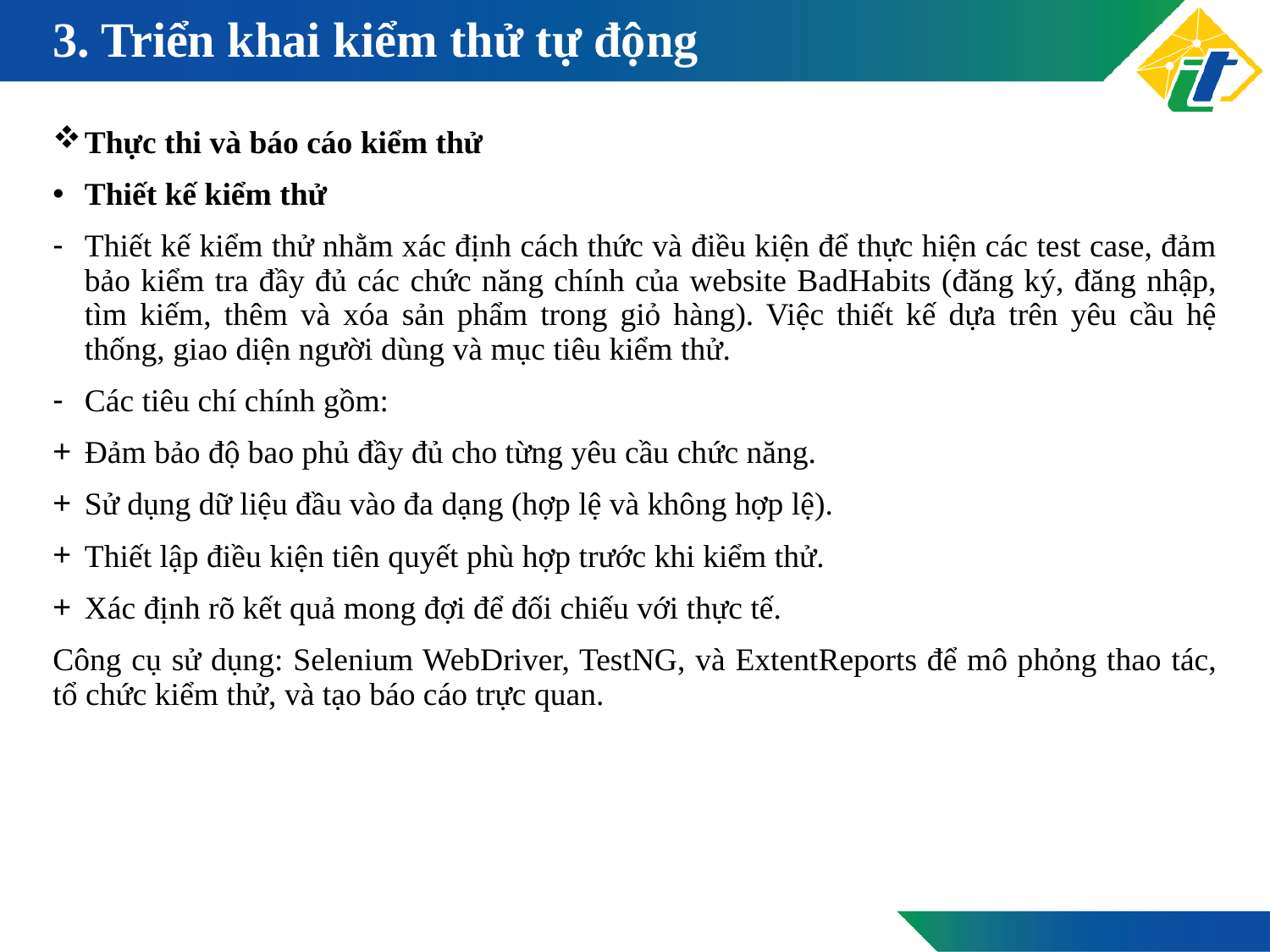

# 3. Triển khai kiểm thử tự động
Thực thi và báo cáo kiểm thử
Thiết kế kiểm thử
Thiết kế kiểm thử nhằm xác định cách thức và điều kiện để thực hiện các test case, đảm bảo kiểm tra đầy đủ các chức năng chính của website BadHabits (đăng ký, đăng nhập, tìm kiếm, thêm và xóa sản phẩm trong giỏ hàng). Việc thiết kế dựa trên yêu cầu hệ thống, giao diện người dùng và mục tiêu kiểm thử.
Các tiêu chí chính gồm:
Đảm bảo độ bao phủ đầy đủ cho từng yêu cầu chức năng.
Sử dụng dữ liệu đầu vào đa dạng (hợp lệ và không hợp lệ).
Thiết lập điều kiện tiên quyết phù hợp trước khi kiểm thử.
Xác định rõ kết quả mong đợi để đối chiếu với thực tế.
Công cụ sử dụng: Selenium WebDriver, TestNG, và ExtentReports để mô phỏng thao tác, tổ chức kiểm thử, và tạo báo cáo trực quan.
9